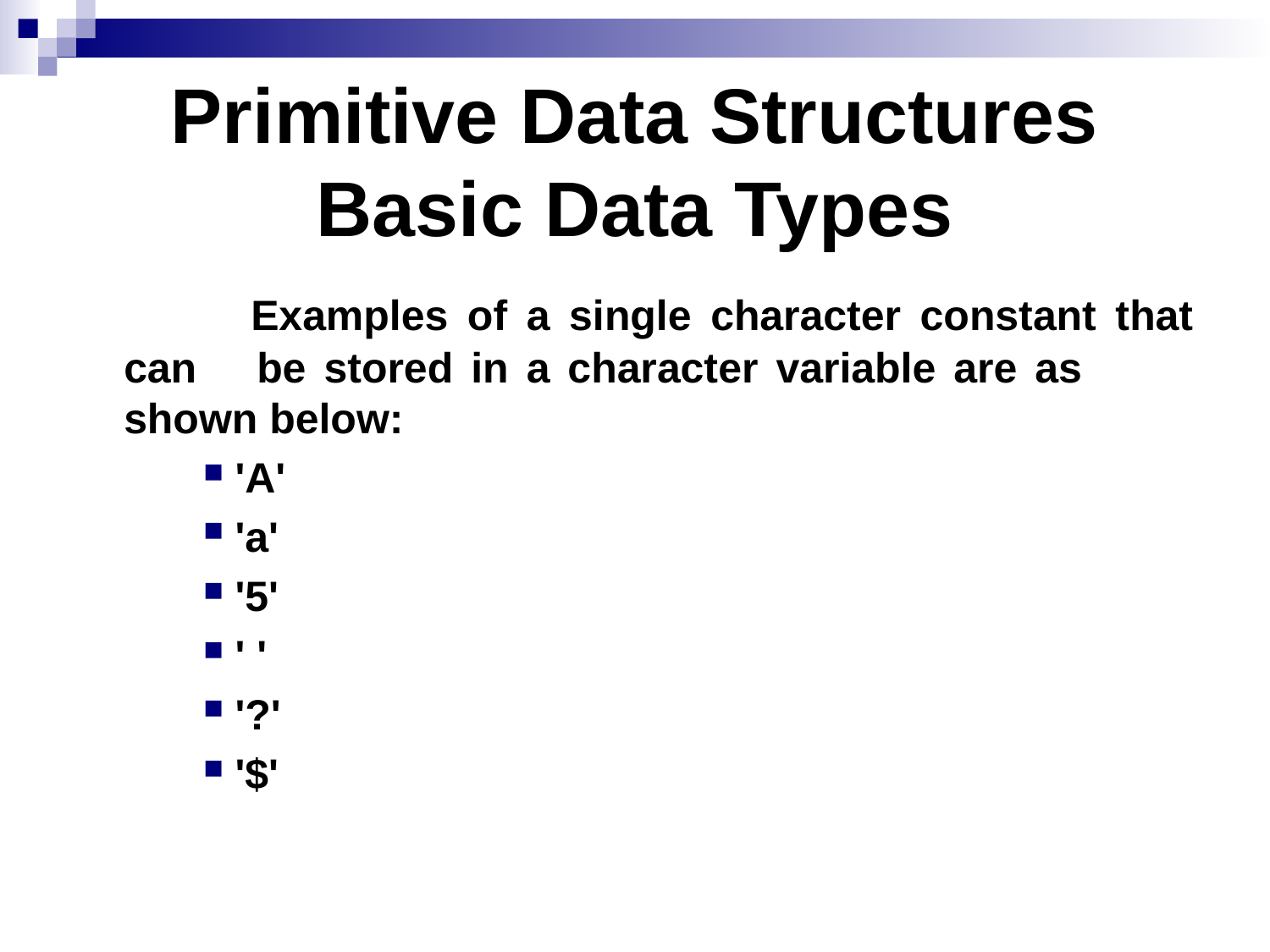

# Primitive Data Structures Basic Data Types
		Examples of a single character constant that can 	be stored in a character variable are as 	shown below:
'A'
'a'
'5'
' '
'?'
'$'